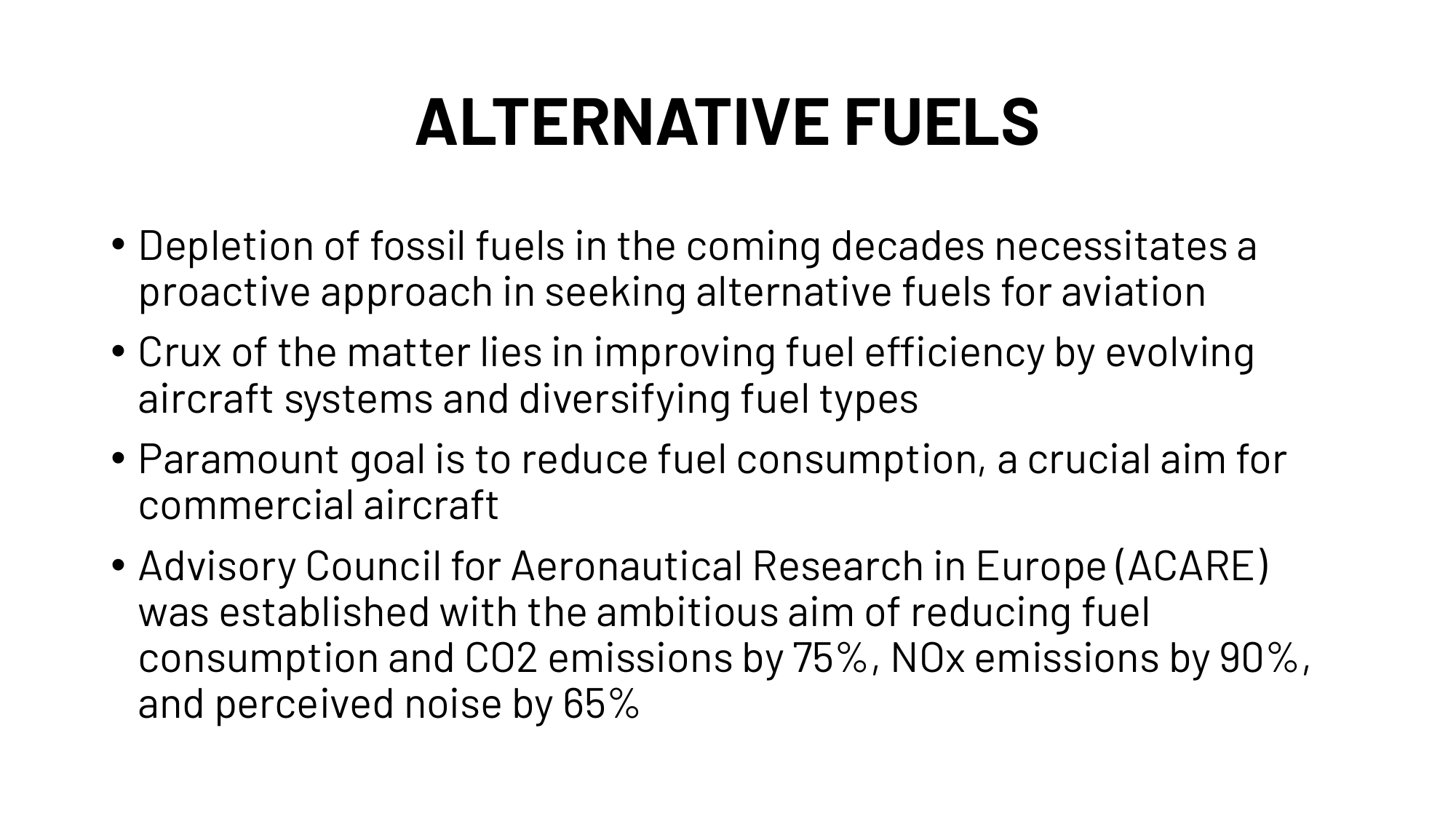

# ALTERNATIVE FUELS
Depletion of fossil fuels in the coming decades necessitates a proactive approach in seeking alternative fuels for aviation
Crux of the matter lies in improving fuel efficiency by evolving aircraft systems and diversifying fuel types
Paramount goal is to reduce fuel consumption, a crucial aim for commercial aircraft
Advisory Council for Aeronautical Research in Europe (ACARE) was established with the ambitious aim of reducing fuel consumption and CO2 emissions by 75%, NOx emissions by 90%, and perceived noise by 65%